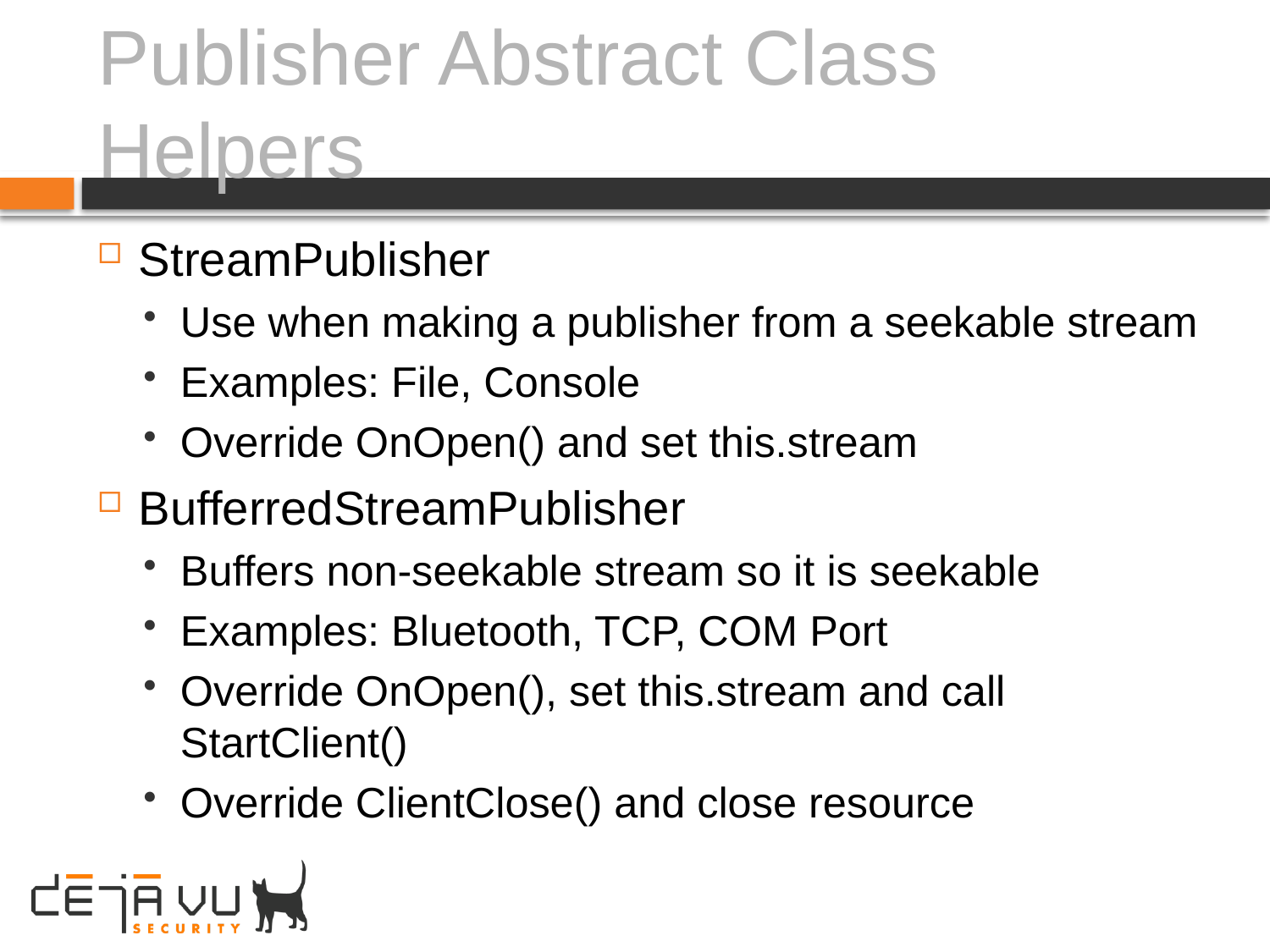

# Publisher Abstract Class Helpers
StreamPublisher
Use when making a publisher from a seekable stream
Examples: File, Console
Override OnOpen() and set this.stream
BufferredStreamPublisher
Buffers non-seekable stream so it is seekable
Examples: Bluetooth, TCP, COM Port
Override OnOpen(), set this.stream and call StartClient()
Override ClientClose() and close resource